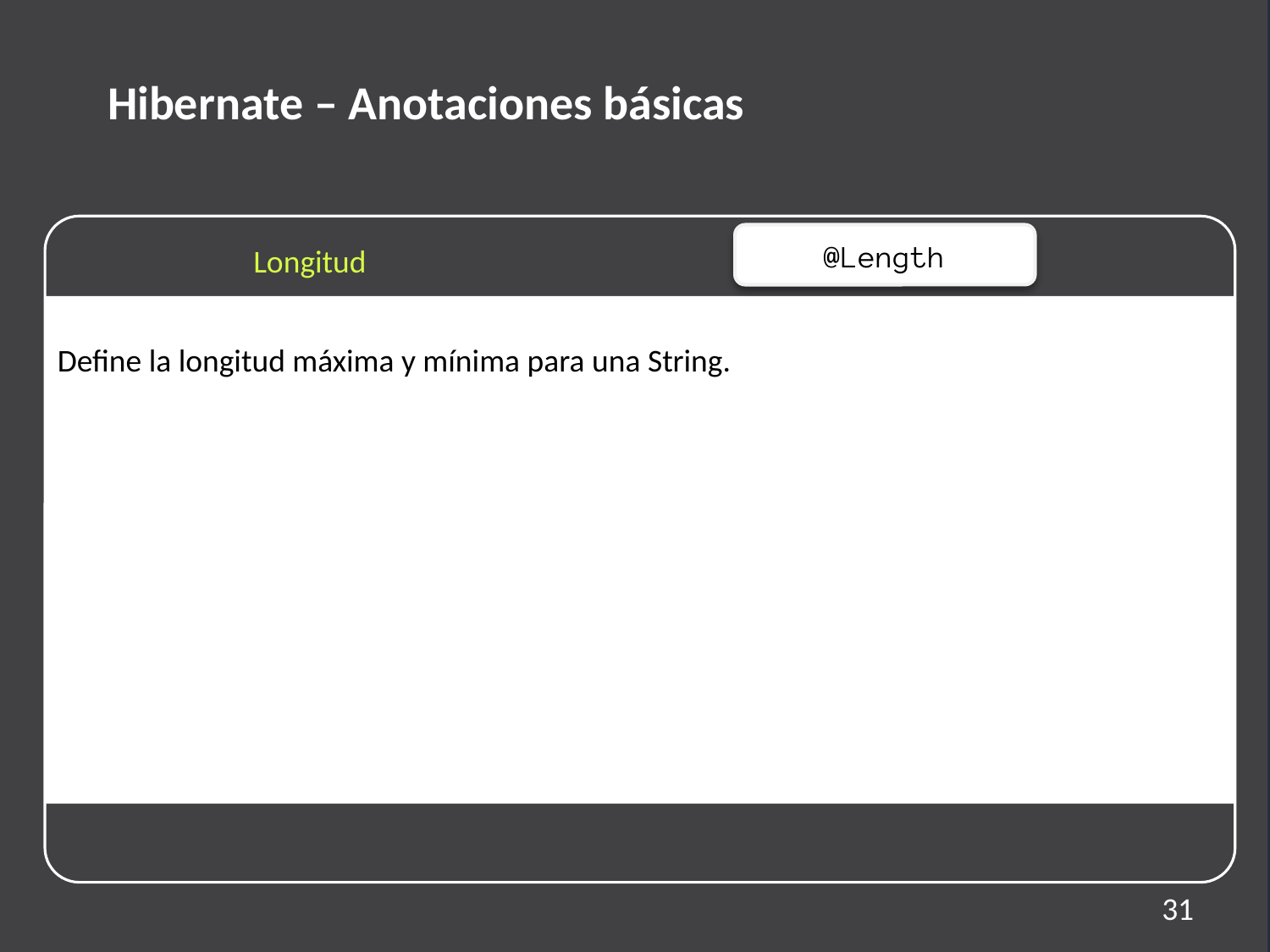

Hibernate – Anotaciones básicas

@Length
Longitud

Define la longitud máxima y mínima para una String.

31